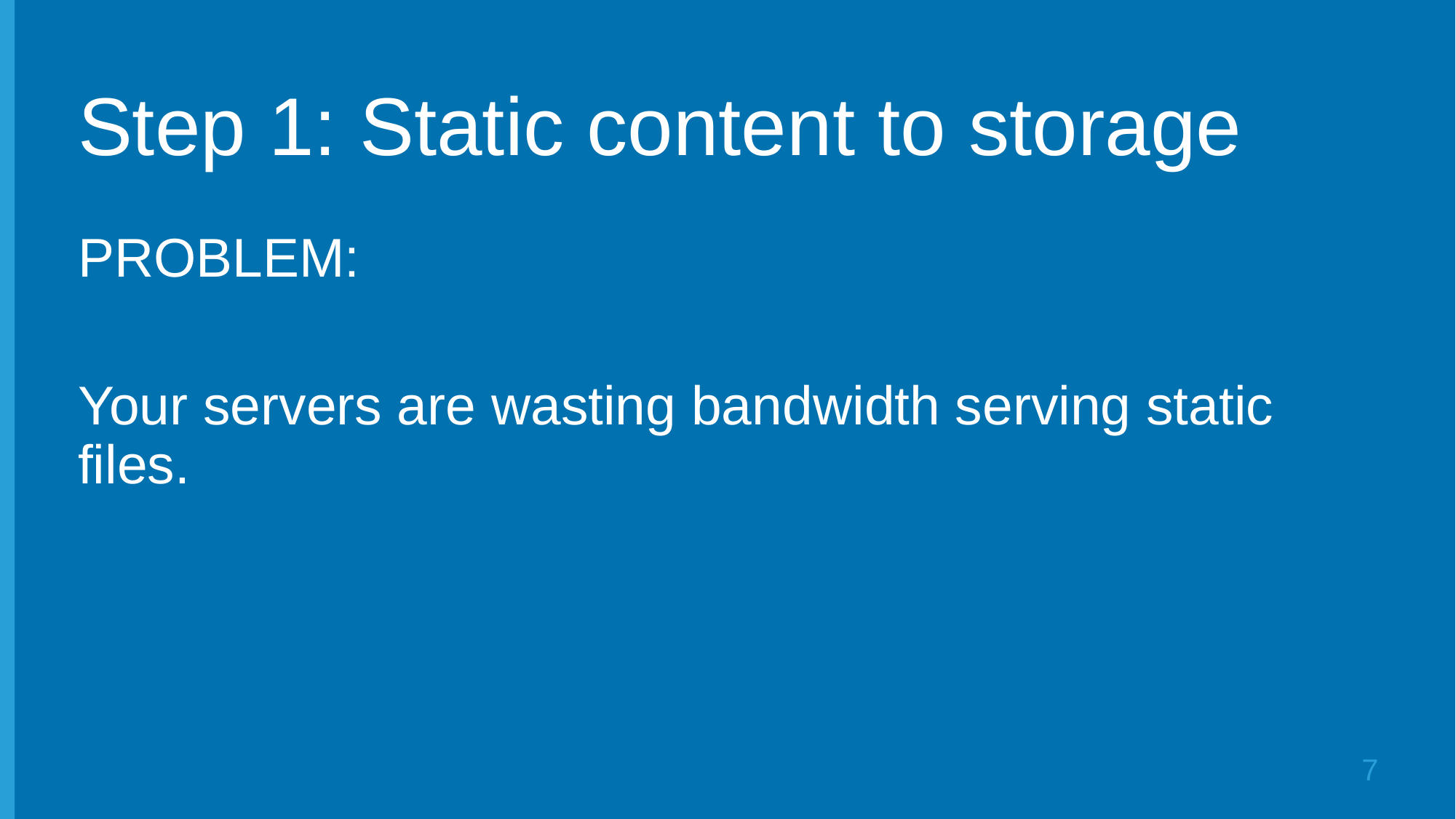

# Step 1: Static content to storage
PROBLEM:

Your servers are wasting bandwidth serving static files.
7